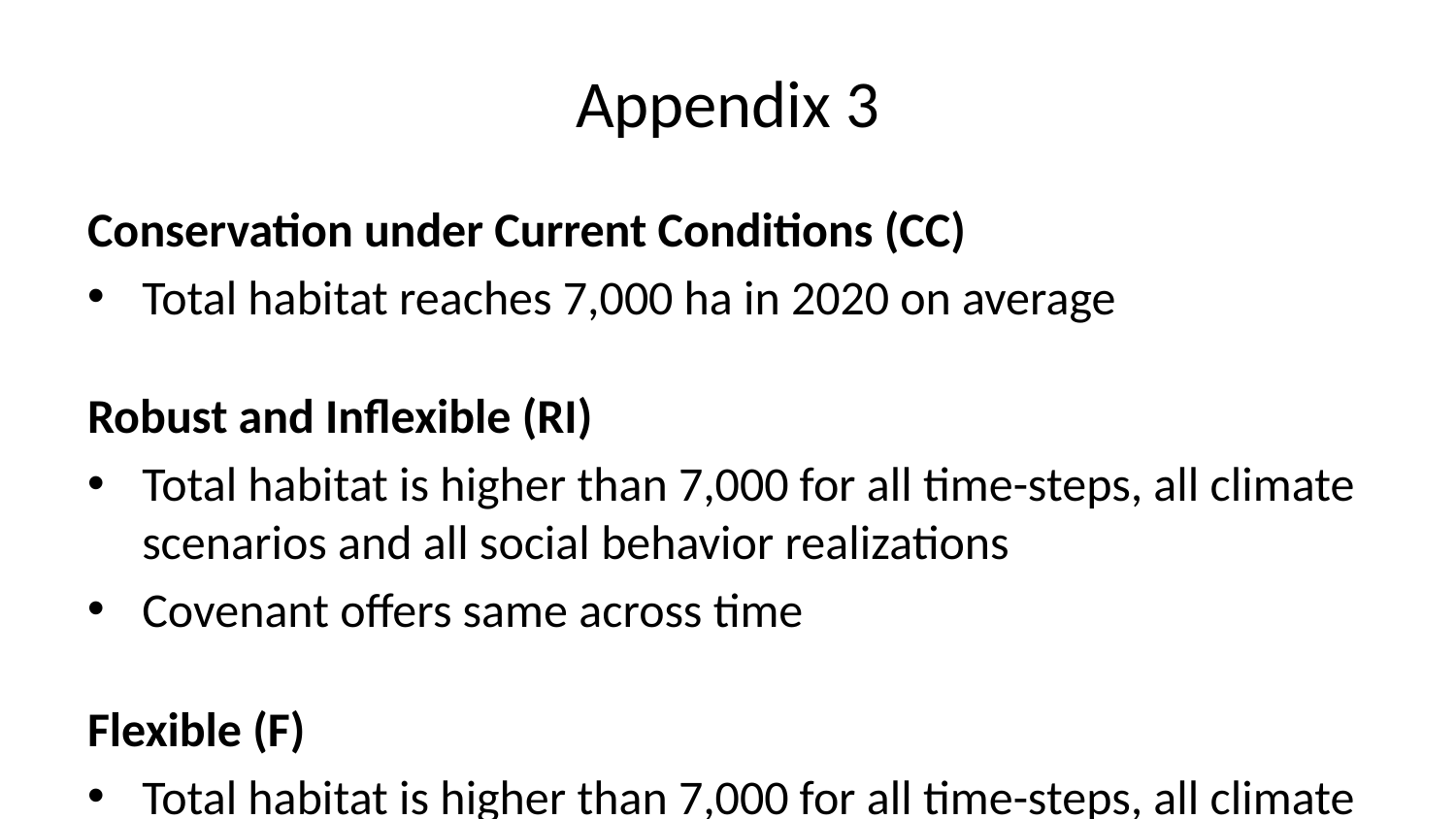

# Appendix 3
Conservation under Current Conditions (CC)
Total habitat reaches 7,000 ha in 2020 on average
Robust and Inflexible (RI)
Total habitat is higher than 7,000 for all time-steps, all climate scenarios and all social behavior realizations
Covenant offers same across time
Flexible (F)
Total habitat is higher than 7,000 for all time-steps, all climate scenarios and all social behavior realizations
New covenant offers can be added in 2050
Flexible with Learning (F+L)
Total habitat is higher than 7,000 for time-steps before 2050, all climate scenarios and all social behavior realizations
After 2050, total habitat must be higher than 7,000 for a particular climate scenario (offers can be different across scenarios) on the average social behavior realization
New covenant offers can be added in 2050